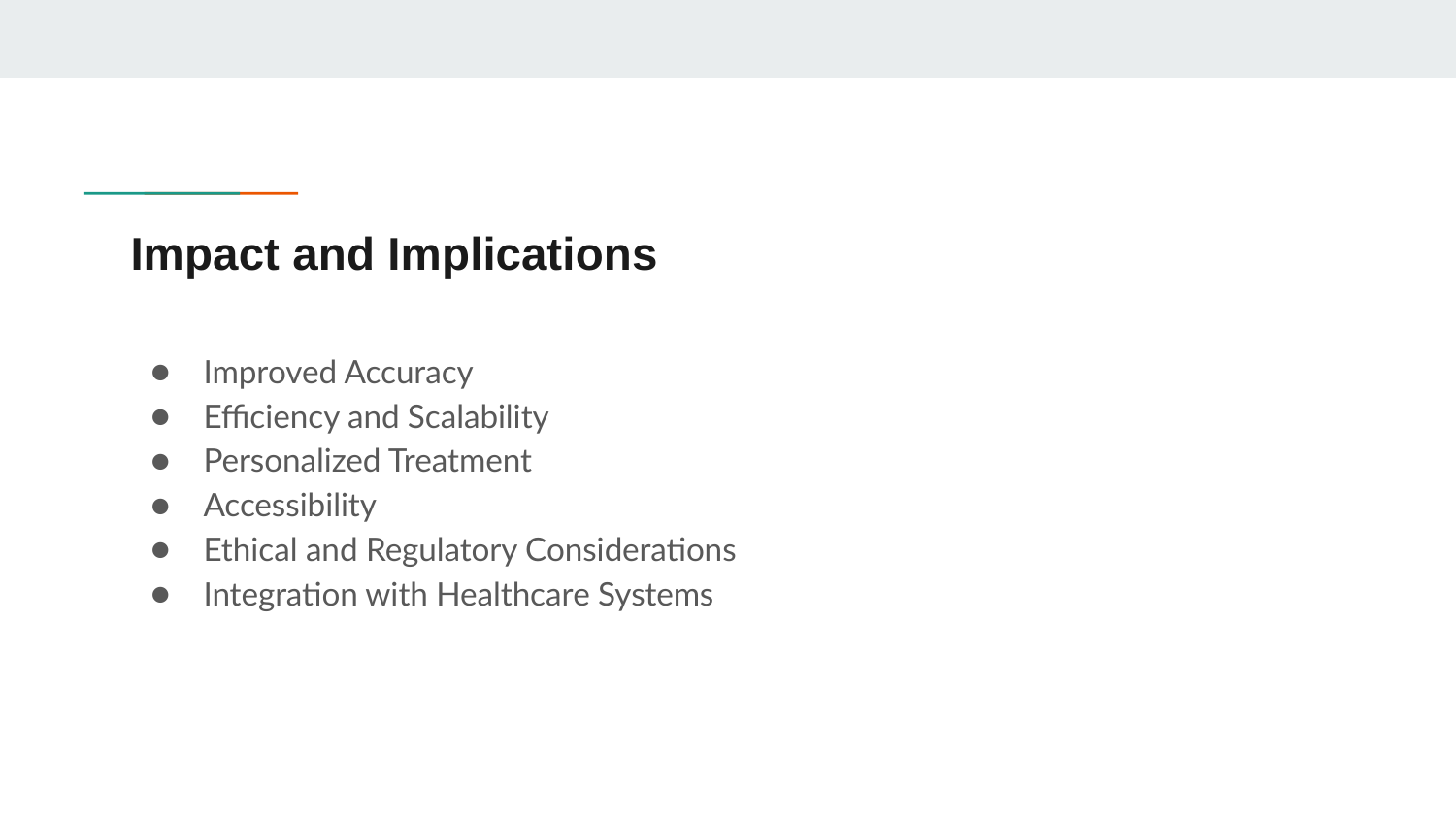

# Impact and Implications
Improved Accuracy
Efficiency and Scalability
Personalized Treatment
Accessibility
Ethical and Regulatory Considerations
Integration with Healthcare Systems